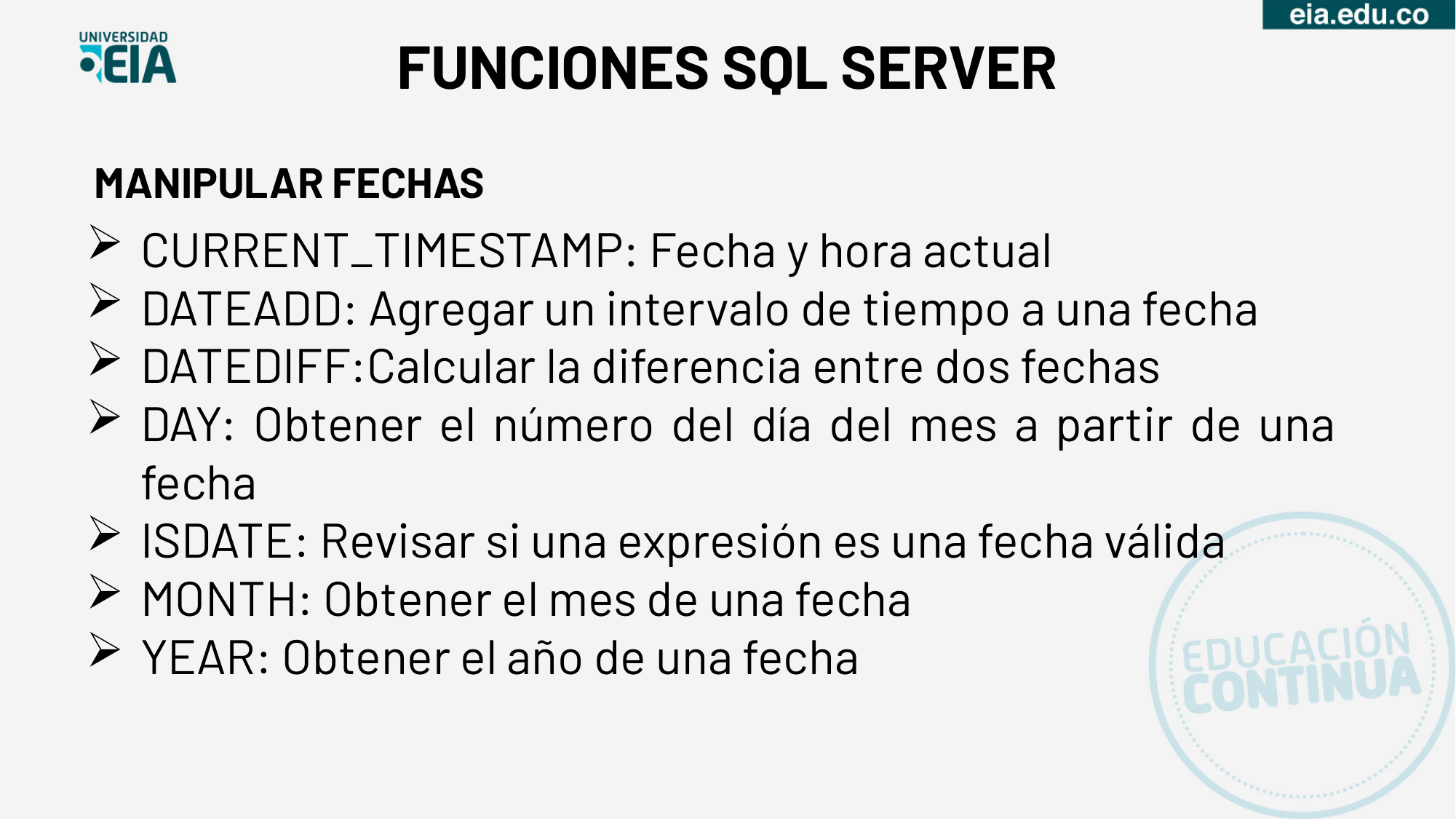

FUNCIONES SQL SERVER
MANIPULAR FECHAS
CURRENT_TIMESTAMP: Fecha y hora actual
DATEADD: Agregar un intervalo de tiempo a una fecha
DATEDIFF:Calcular la diferencia entre dos fechas
DAY: Obtener el número del día del mes a partir de una fecha
ISDATE: Revisar si una expresión es una fecha válida
MONTH: Obtener el mes de una fecha
YEAR: Obtener el año de una fecha